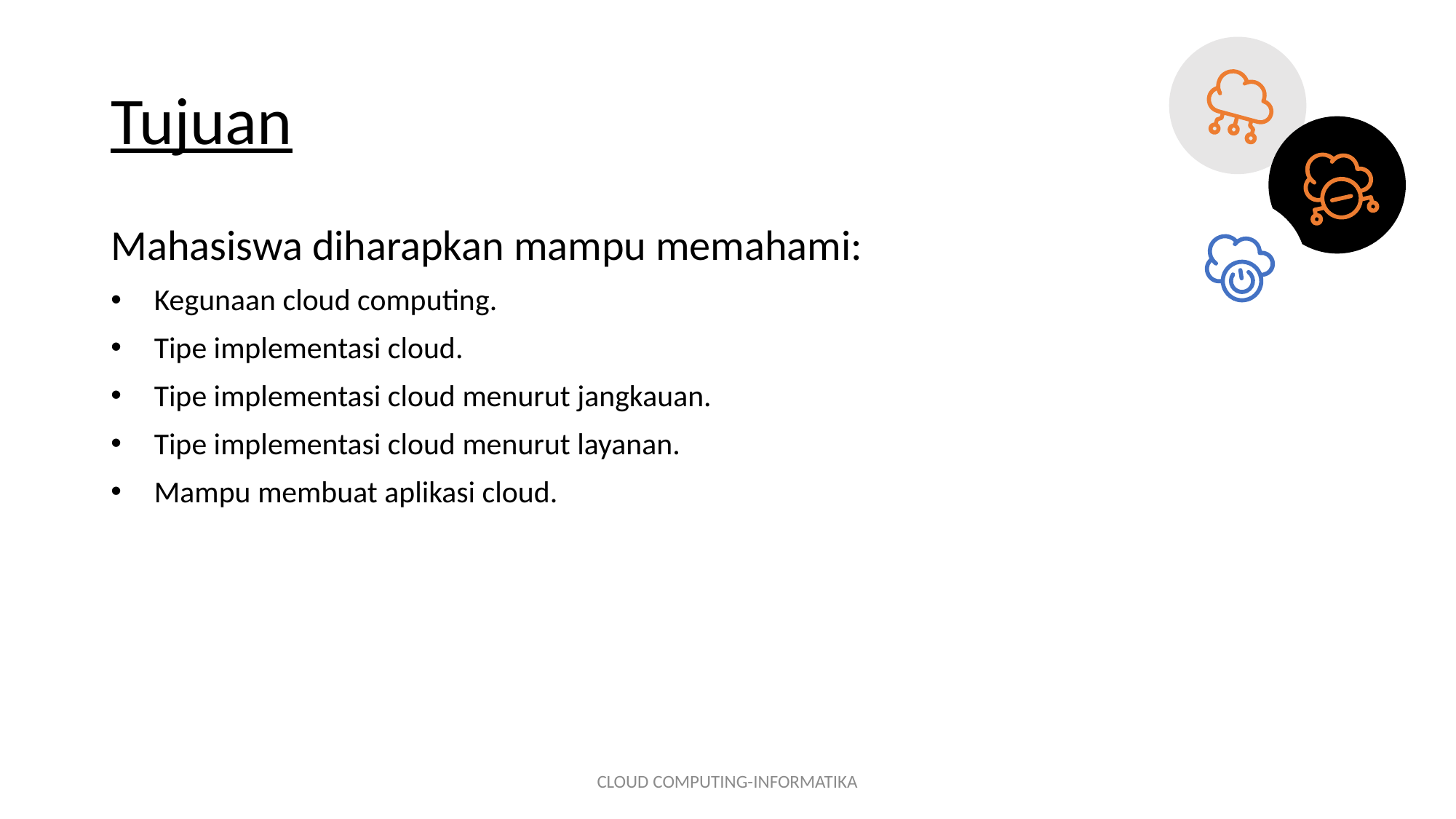

# Tujuan

Mahasiswa diharapkan mampu memahami:
Kegunaan cloud computing.
Tipe implementasi cloud.
Tipe implementasi cloud menurut jangkauan.
Tipe implementasi cloud menurut layanan.
Mampu membuat aplikasi cloud.

CLOUD COMPUTING-INFORMATIKA